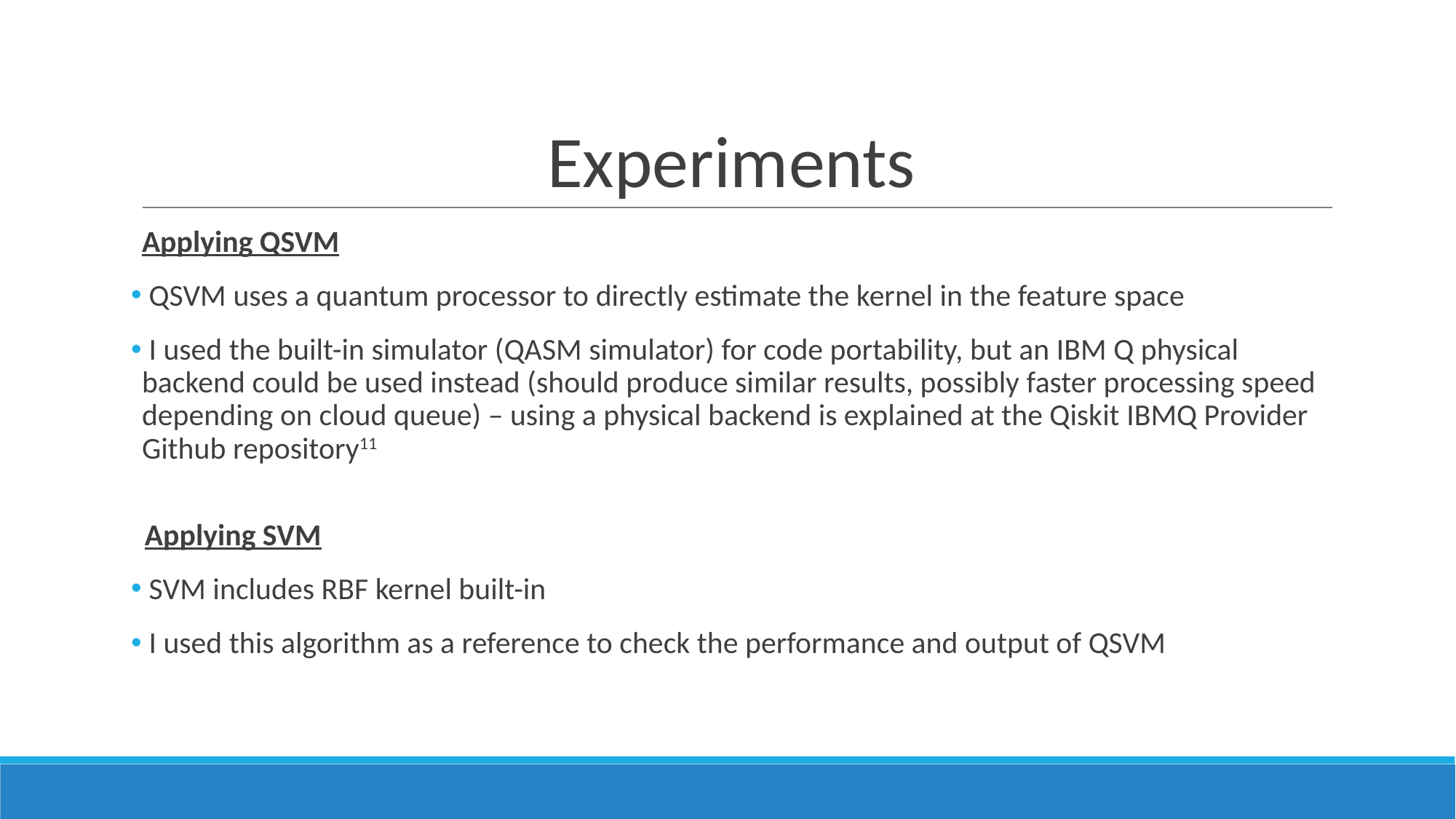

# Experiments
Applying QSVM
 QSVM uses a quantum processor to directly estimate the kernel in the feature space
 I used the built-in simulator (QASM simulator) for code portability, but an IBM Q physical backend could be used instead (should produce similar results, possibly faster processing speed depending on cloud queue) – using a physical backend is explained at the Qiskit IBMQ Provider Github repository11
  Applying SVM
 SVM includes RBF kernel built-in
 I used this algorithm as a reference to check the performance and output of QSVM